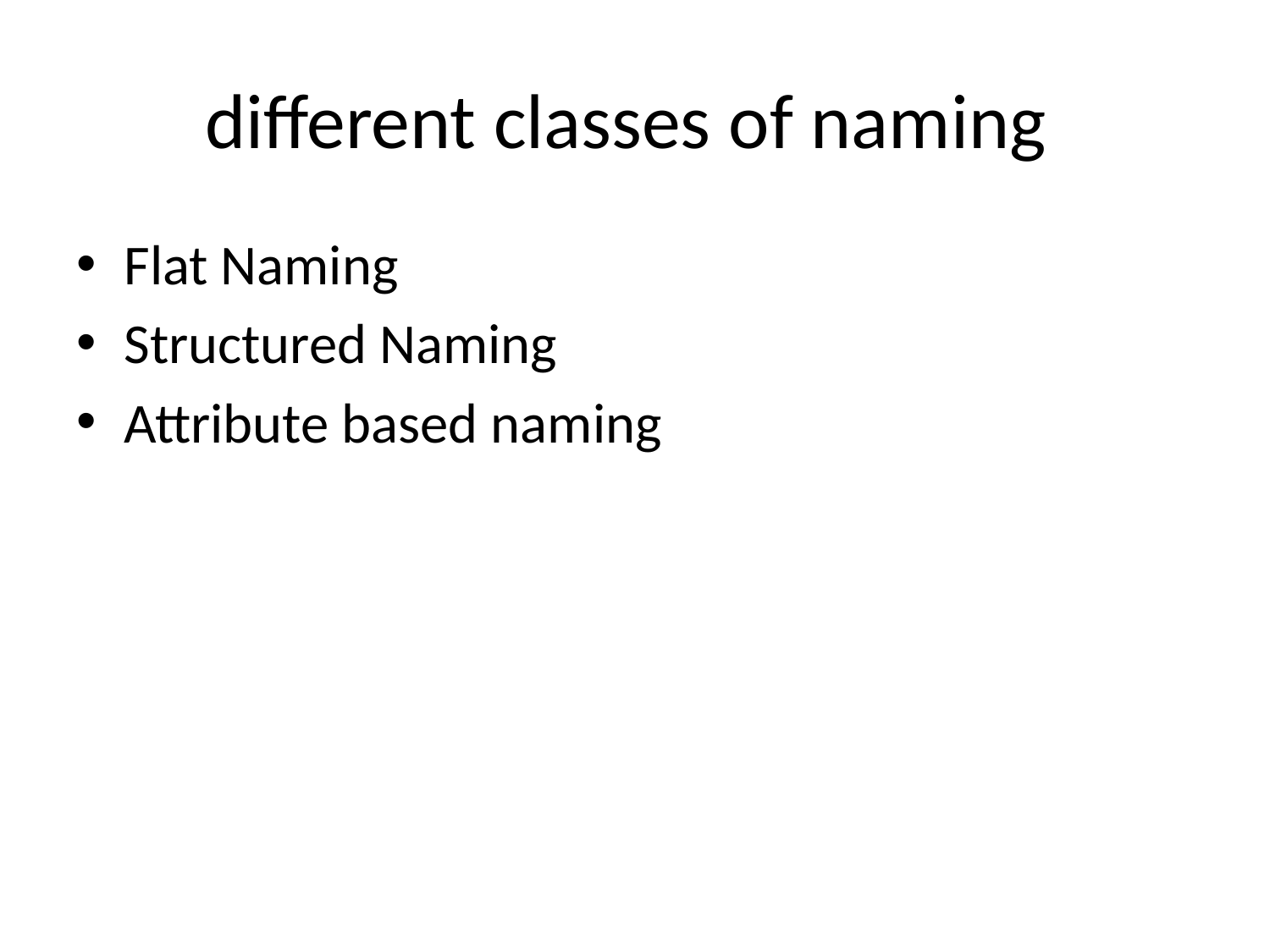

# different classes of naming
Flat Naming
Structured Naming
Attribute based naming